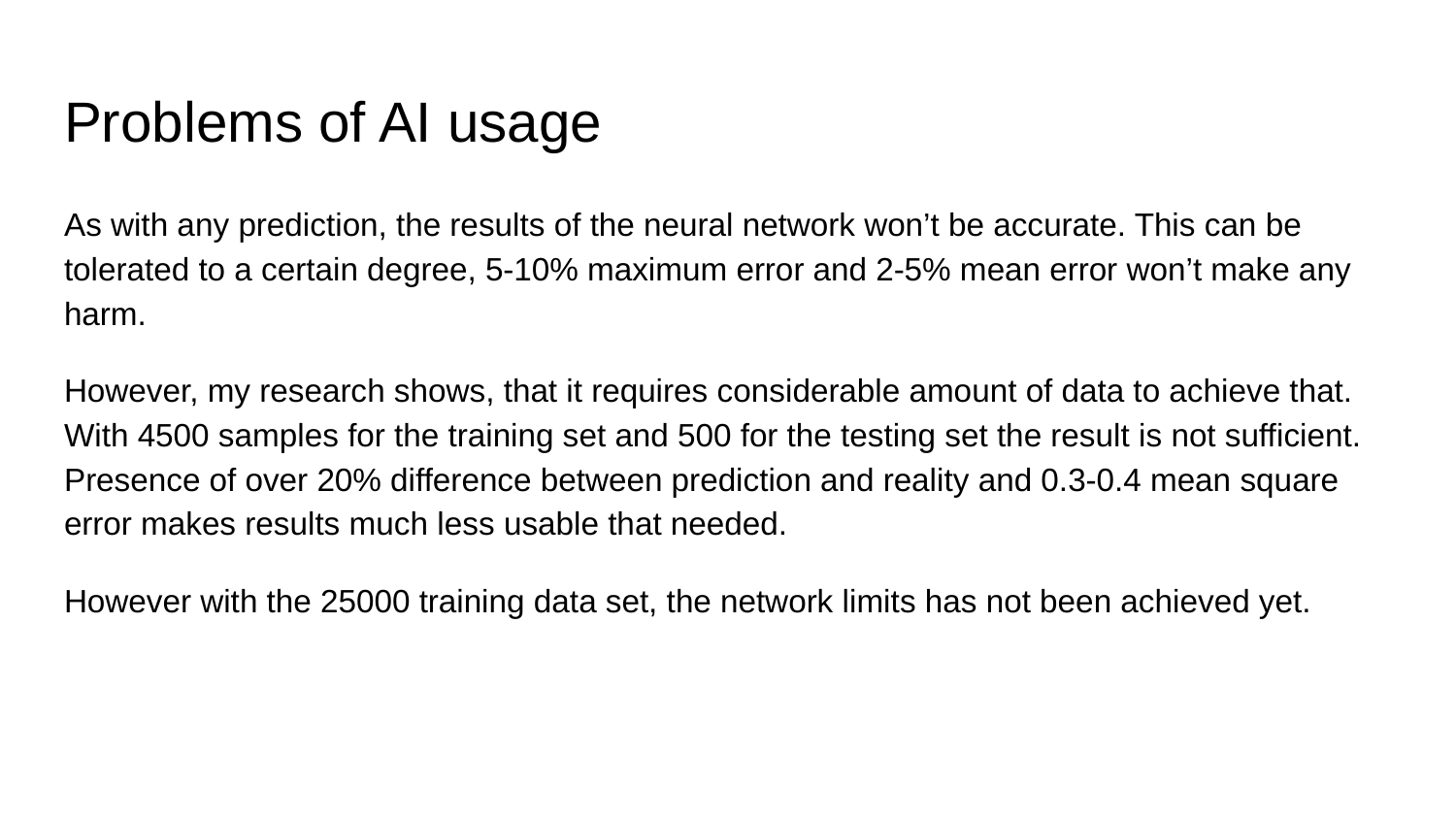

# Problems of AI usage
As with any prediction, the results of the neural network won’t be accurate. This can be tolerated to a certain degree, 5-10% maximum error and 2-5% mean error won’t make any harm.
However, my research shows, that it requires considerable amount of data to achieve that. With 4500 samples for the training set and 500 for the testing set the result is not sufficient. Presence of over 20% difference between prediction and reality and 0.3-0.4 mean square error makes results much less usable that needed.
However with the 25000 training data set, the network limits has not been achieved yet.